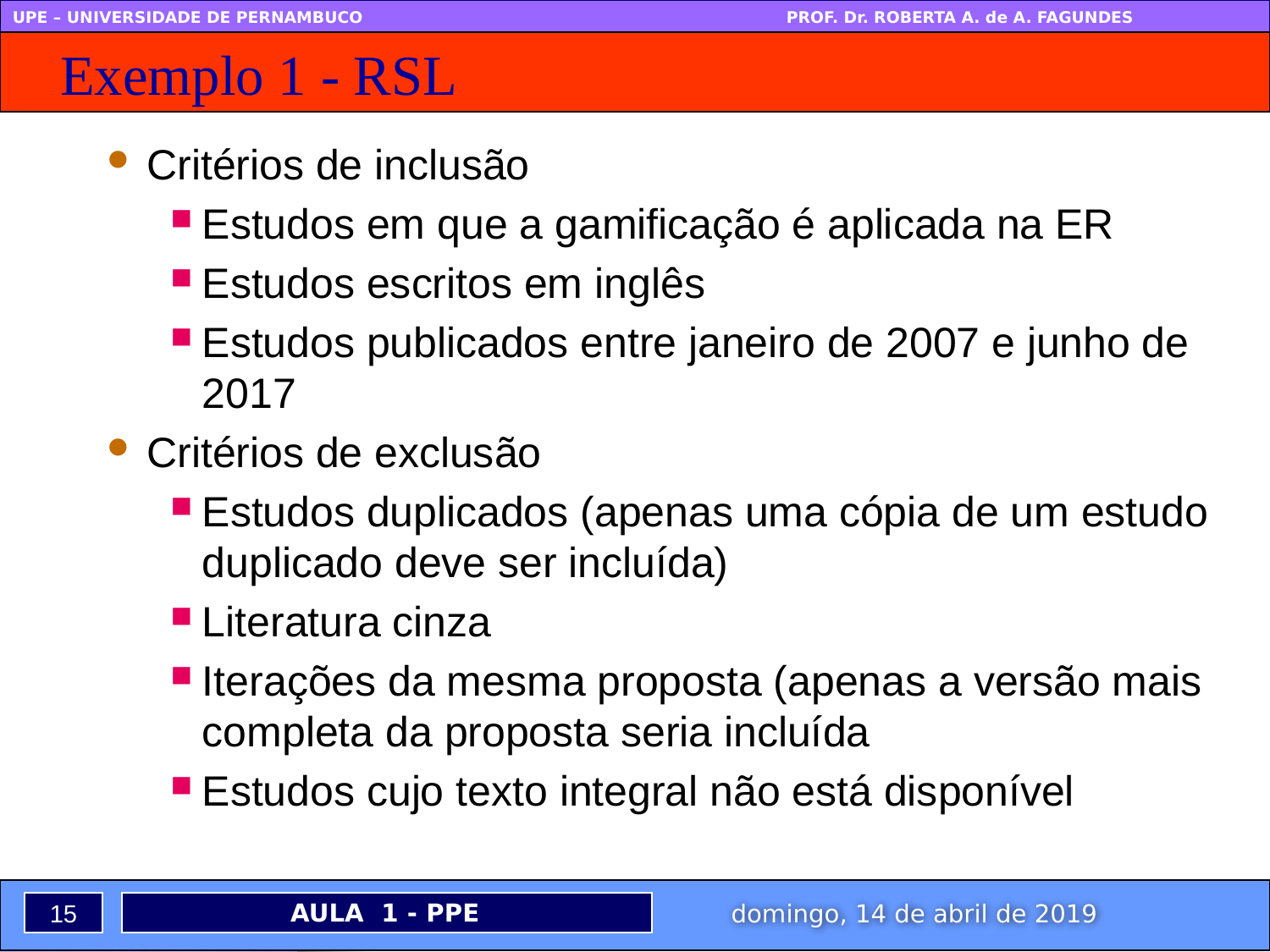

# Exemplo 1 - RSL
Critérios de inclusão
Estudos em que a gamificação é aplicada na ER
Estudos escritos em inglês
Estudos publicados entre janeiro de 2007 e junho de 2017
Critérios de exclusão
Estudos duplicados (apenas uma cópia de um estudo duplicado deve ser incluída)
Literatura cinza
Iterações da mesma proposta (apenas a versão mais completa da proposta seria incluída
Estudos cujo texto integral não está disponível